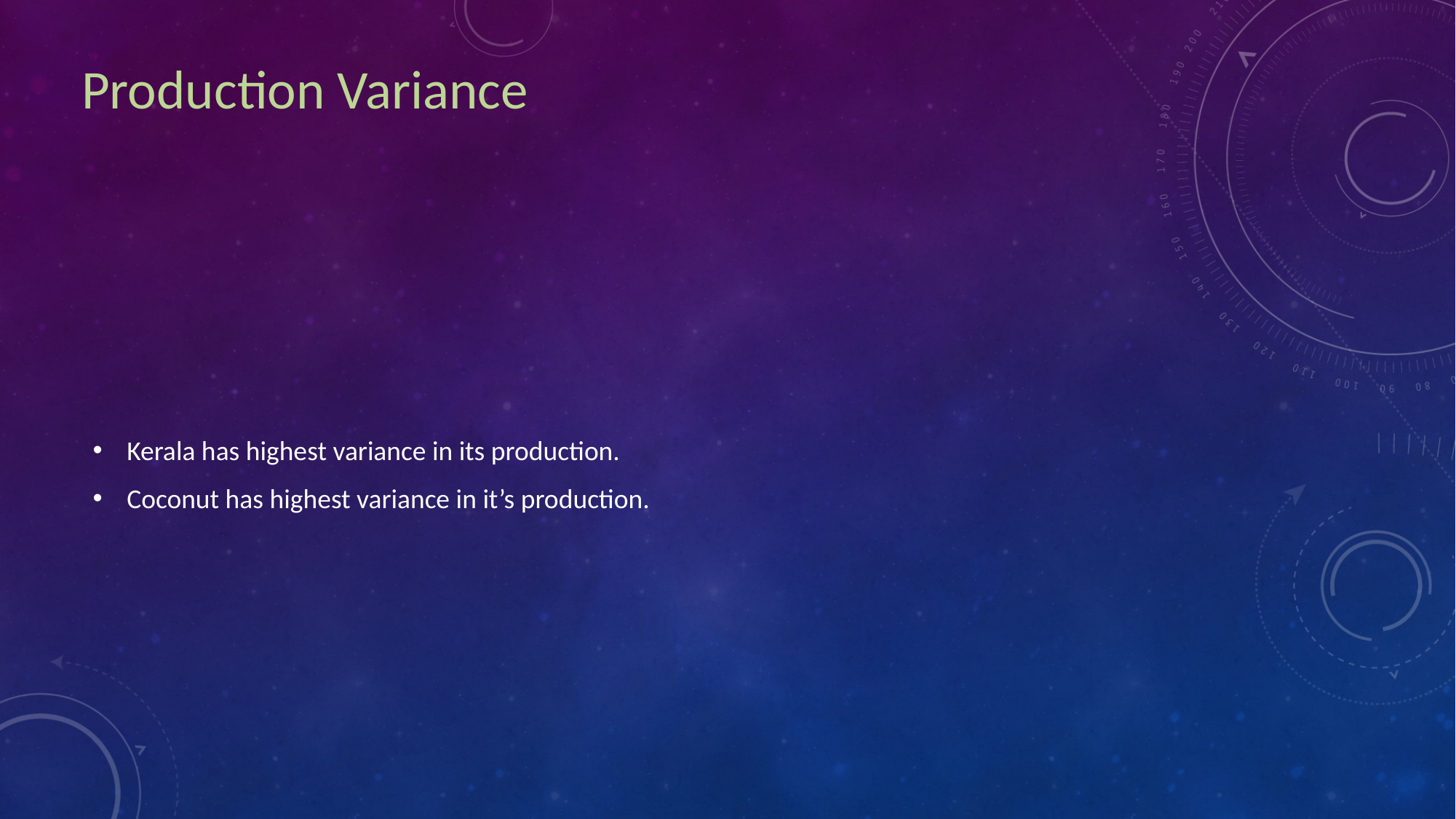

# Production Variance
Kerala has highest variance in its production.
Coconut has highest variance in it’s production.